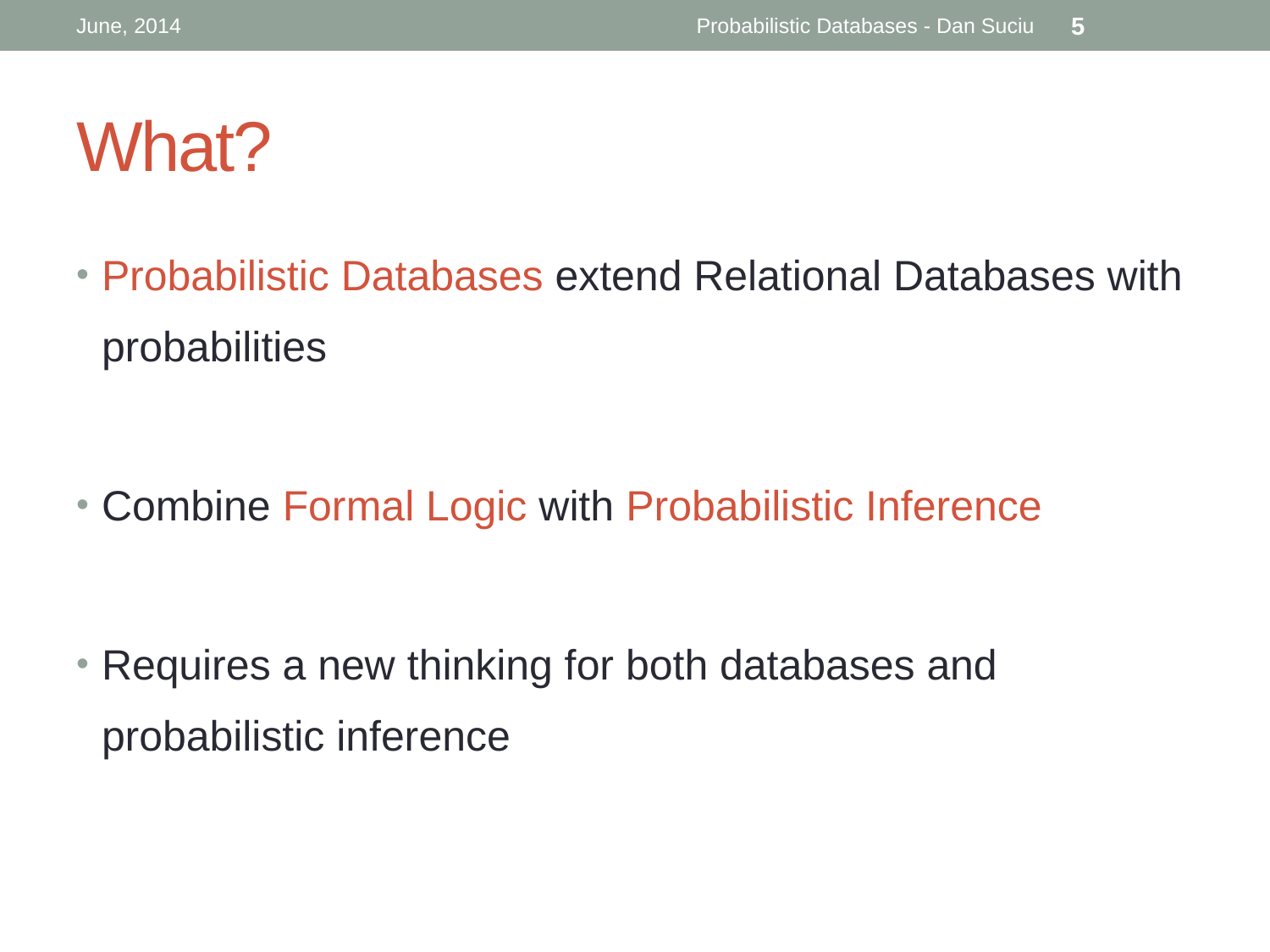

June, 2014
Probabilistic Databases - Dan Suciu
5
# What?
Probabilistic Databases extend Relational Databases with probabilities

Combine Formal Logic with Probabilistic Inference

Requires a new thinking for both databases and probabilistic inference